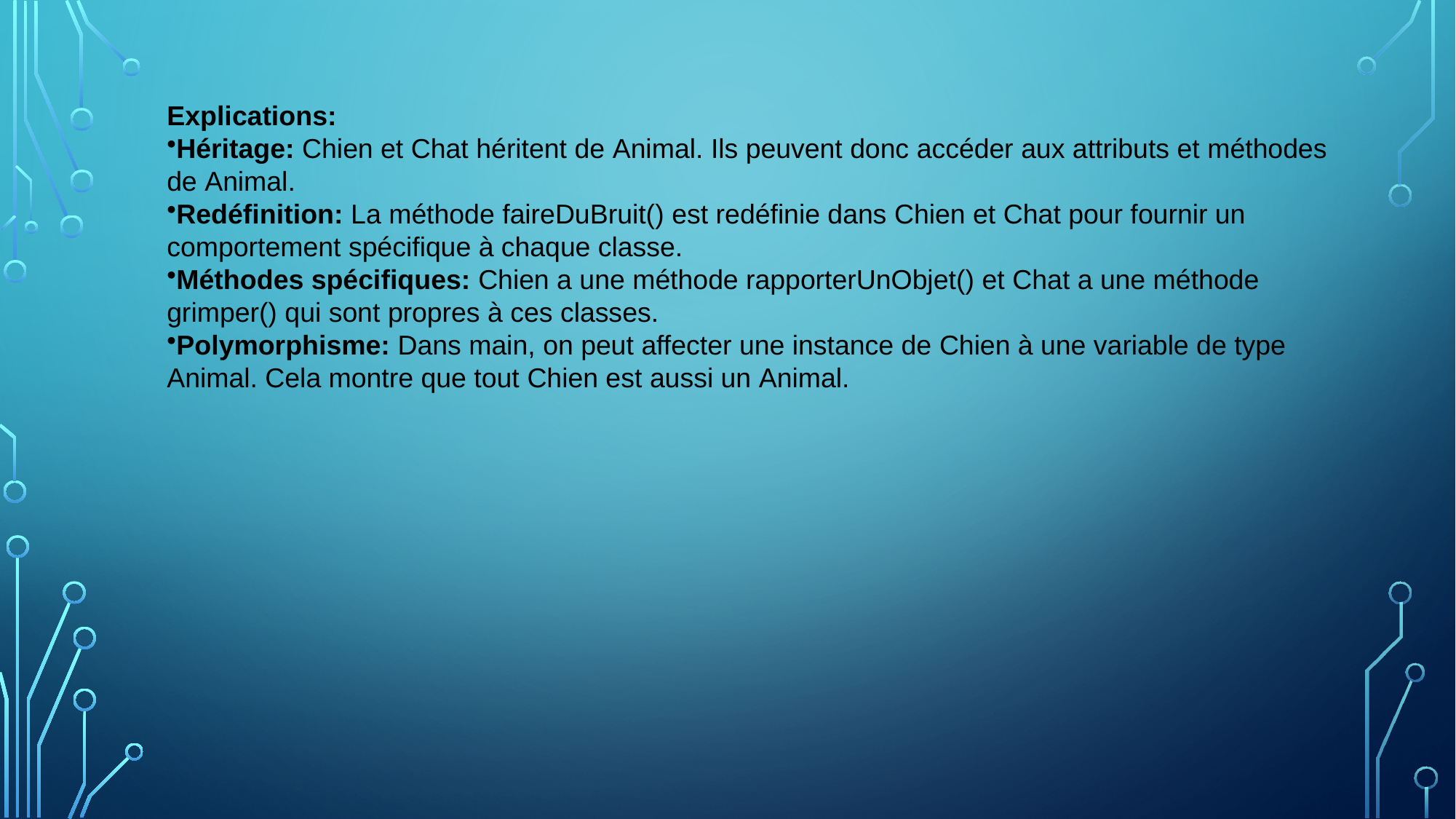

Explications:
Héritage: Chien et Chat héritent de Animal. Ils peuvent donc accéder aux attributs et méthodes de Animal.
Redéfinition: La méthode faireDuBruit() est redéfinie dans Chien et Chat pour fournir un comportement spécifique à chaque classe.
Méthodes spécifiques: Chien a une méthode rapporterUnObjet() et Chat a une méthode grimper() qui sont propres à ces classes.
Polymorphisme: Dans main, on peut affecter une instance de Chien à une variable de type Animal. Cela montre que tout Chien est aussi un Animal.